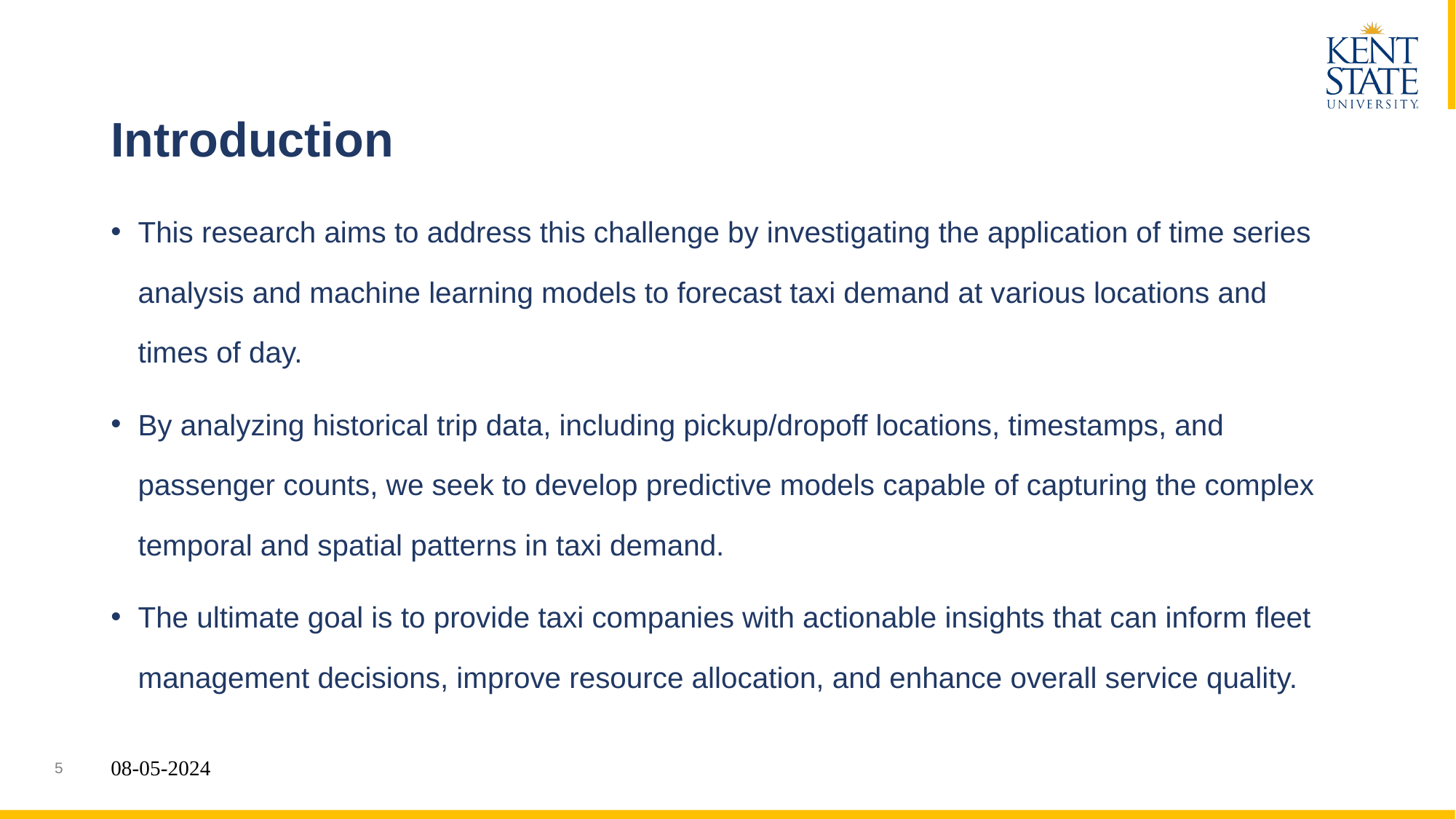

# Introduction
This research aims to address this challenge by investigating the application of time series analysis and machine learning models to forecast taxi demand at various locations and times of day.
By analyzing historical trip data, including pickup/dropoff locations, timestamps, and passenger counts, we seek to develop predictive models capable of capturing the complex temporal and spatial patterns in taxi demand.
The ultimate goal is to provide taxi companies with actionable insights that can inform fleet management decisions, improve resource allocation, and enhance overall service quality.

08-05-2024